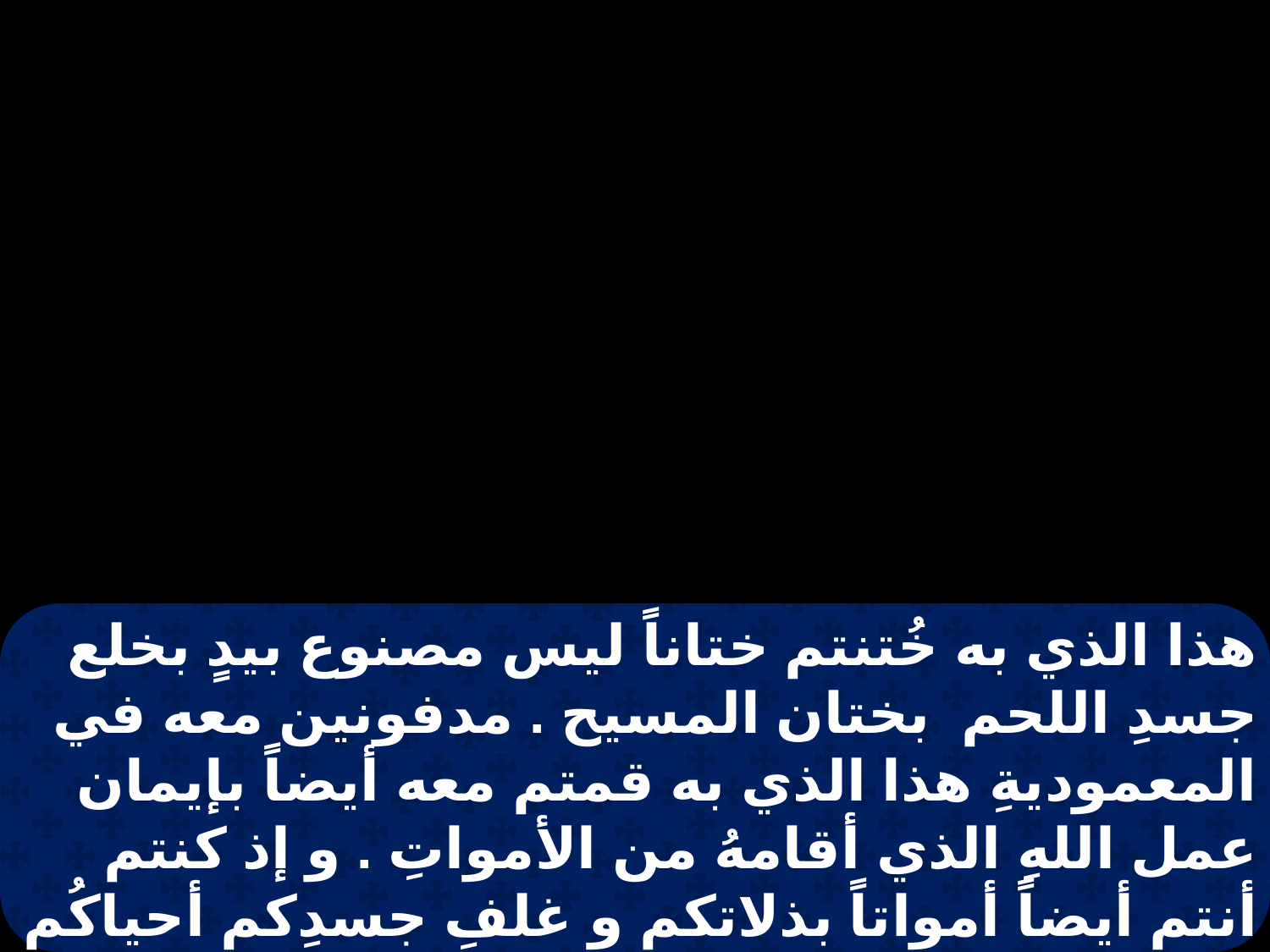

هذا الذي به خُتنتم ختاناً ليس مصنوع بيدٍ بخلع جسدِ اللحم  بختان المسيح . مدفونين معه في المعموديةِ هذا الذي به قمتم معه أيضاً بإيمان عمل اللهِ الذي أقامهُ من الأمواتِ . و إذ كنتم أنتم أيضاً أمواتاً بذلاتكم و غلفِ جسدِكم أحياكُم معه وغفرَ لنا جميعَ ذلاتِنا . إذ محا كتابة اليدِ التي كانت علينا في الفرائض و التي كانت ضدنا